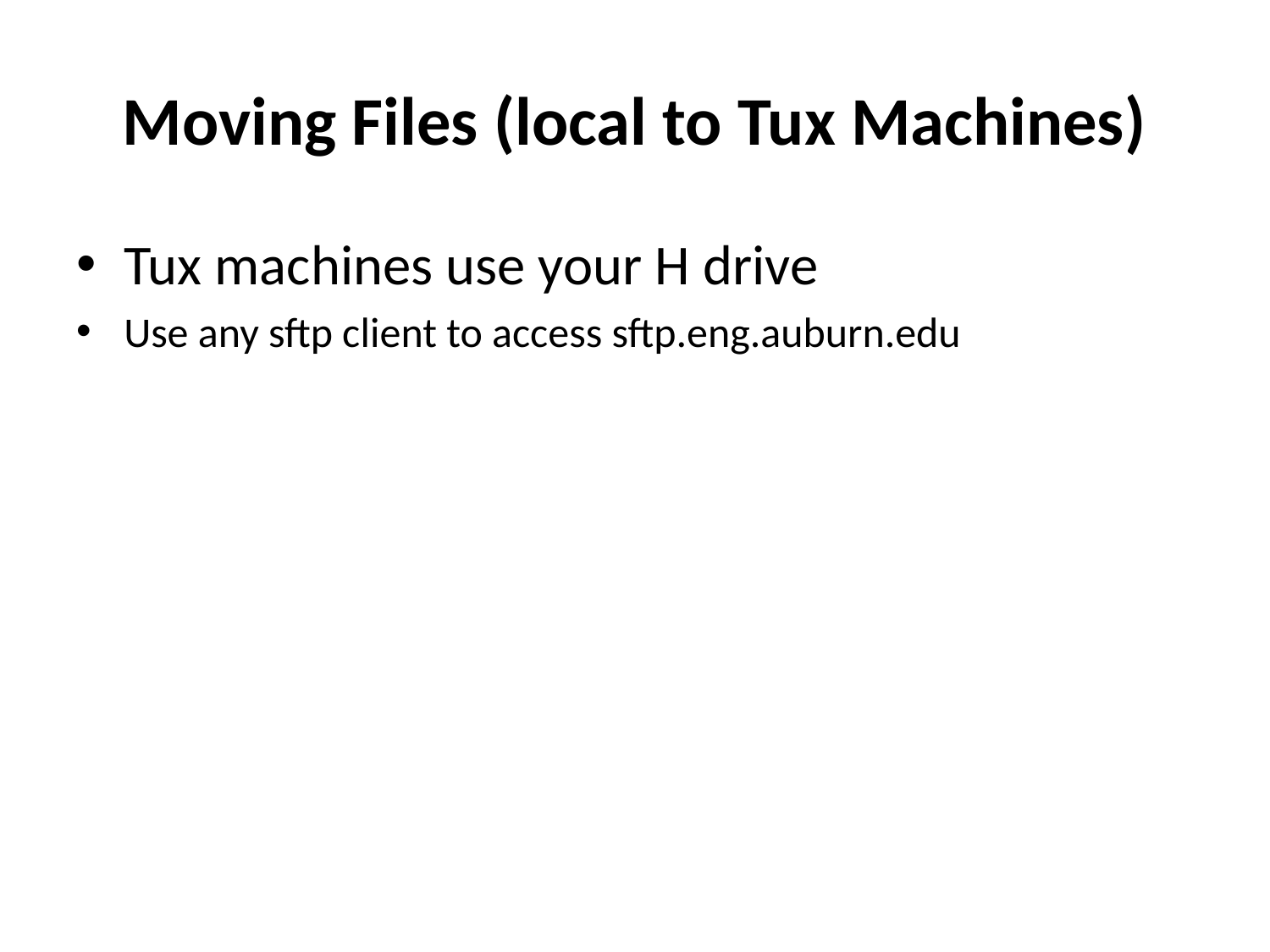

# Moving Files (local to Tux Machines)
Tux machines use your H drive
Use any sftp client to access sftp.eng.auburn.edu